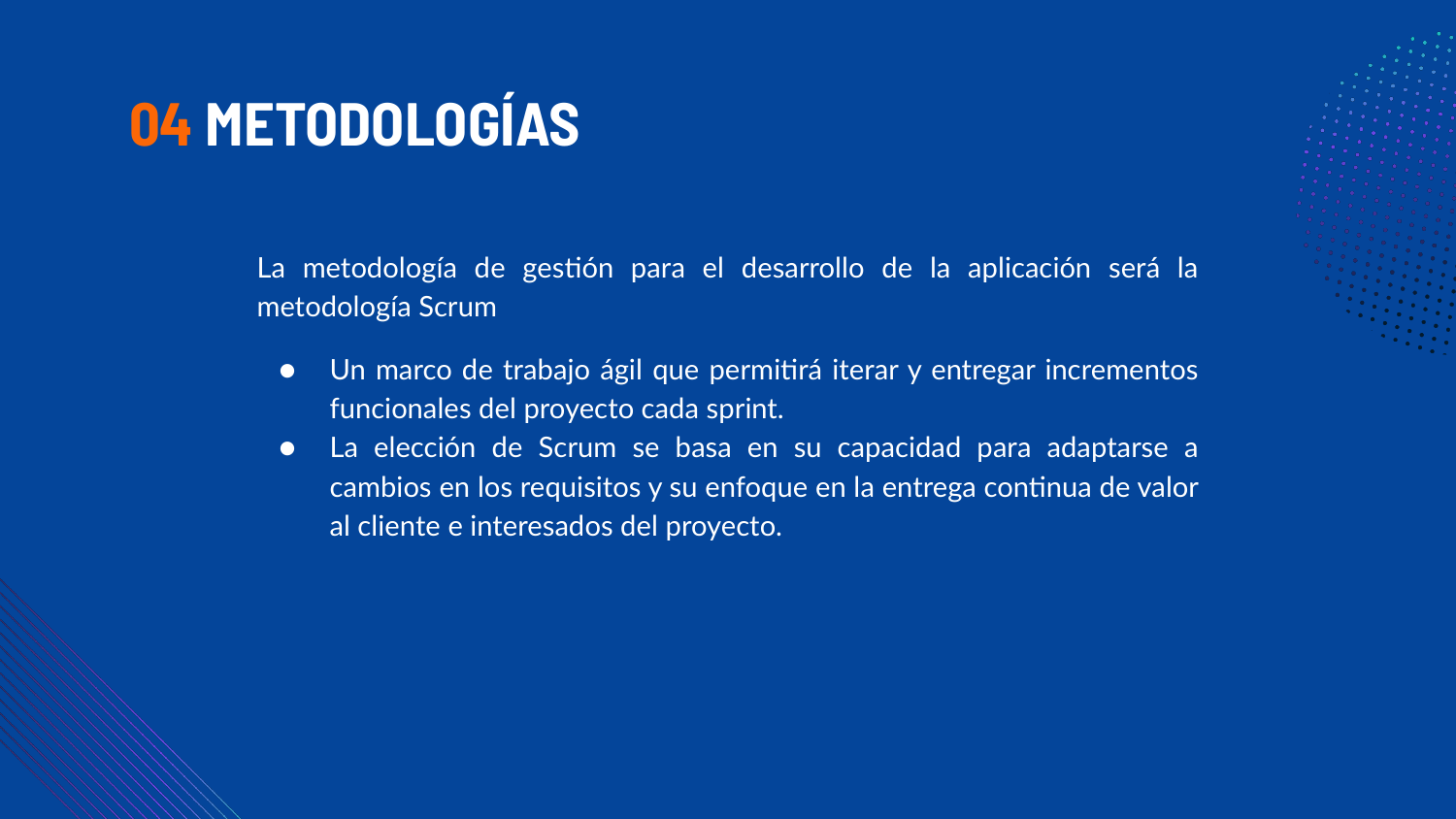

# 04 METODOLOGÍAS
La metodología de gestión para el desarrollo de la aplicación será la metodología Scrum
Un marco de trabajo ágil que permitirá iterar y entregar incrementos funcionales del proyecto cada sprint.
La elección de Scrum se basa en su capacidad para adaptarse a cambios en los requisitos y su enfoque en la entrega continua de valor al cliente e interesados del proyecto.